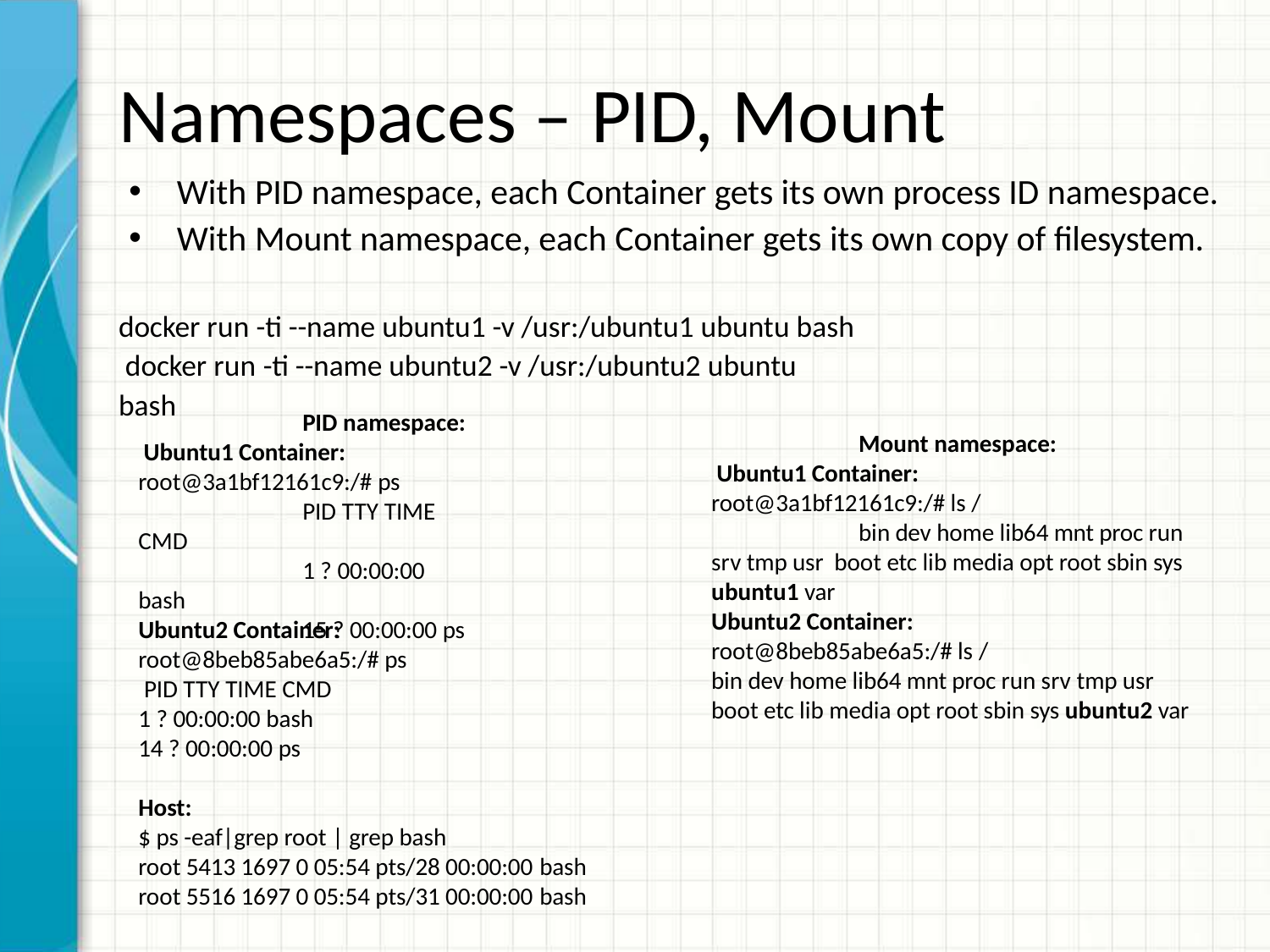

# Namespaces – PID, Mount
With PID namespace, each Container gets its own process ID namespace.
With Mount namespace, each Container gets its own copy of filesystem.

docker run -ti --name ubuntu1 -v /usr:/ubuntu1 ubuntu bash  docker run -ti --name ubuntu2 -v /usr:/ubuntu2 ubuntu bash
PID namespace:  Ubuntu1 Container:  root@3a1bf12161c9:/# ps
PID TTY TIME CMD
1 ? 00:00:00 bash
15 ? 00:00:00 ps
Mount namespace:  Ubuntu1 Container:  root@3a1bf12161c9:/# ls /
bin dev home lib64 mnt proc run srv tmp usr  boot etc lib media opt root sbin sys ubuntu1 var
Ubuntu2 Container:
root@8beb85abe6a5:/# ls /
bin dev home lib64 mnt proc run srv tmp usr  boot etc lib media opt root sbin sys ubuntu2 var
Ubuntu2 Container:  root@8beb85abe6a5:/# ps  PID TTY TIME CMD
1 ? 00:00:00 bash
14 ? 00:00:00 ps
Host:
$ ps -eaf|grep root | grep bash
root 5413 1697 0 05:54 pts/28 00:00:00 bash
root 5516 1697 0 05:54 pts/31 00:00:00 bash